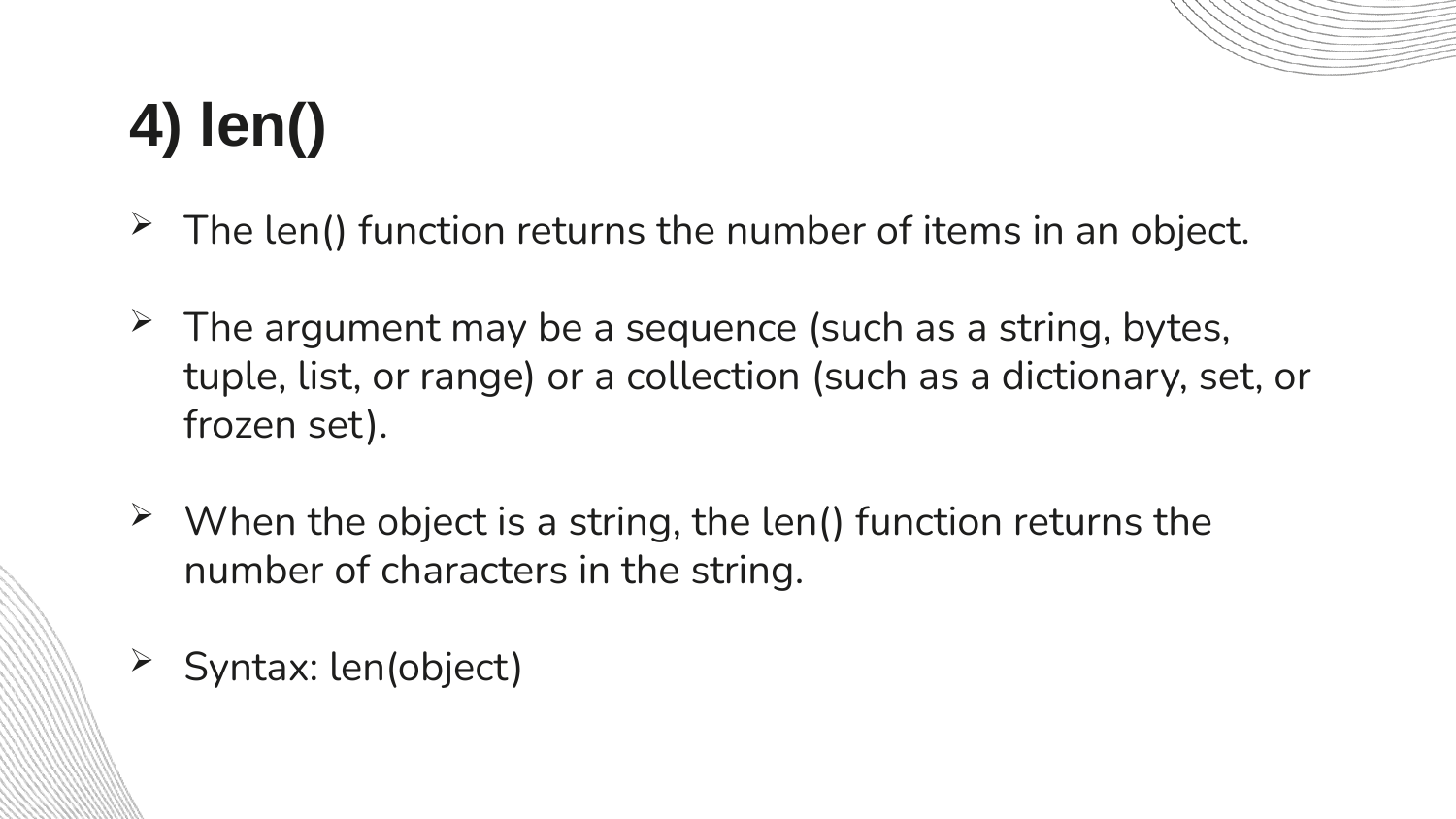

# 4) len()
The len() function returns the number of items in an object.
The argument may be a sequence (such as a string, bytes, tuple, list, or range) or a collection (such as a dictionary, set, or frozen set).
When the object is a string, the len() function returns the number of characters in the string.
Syntax: len(object)